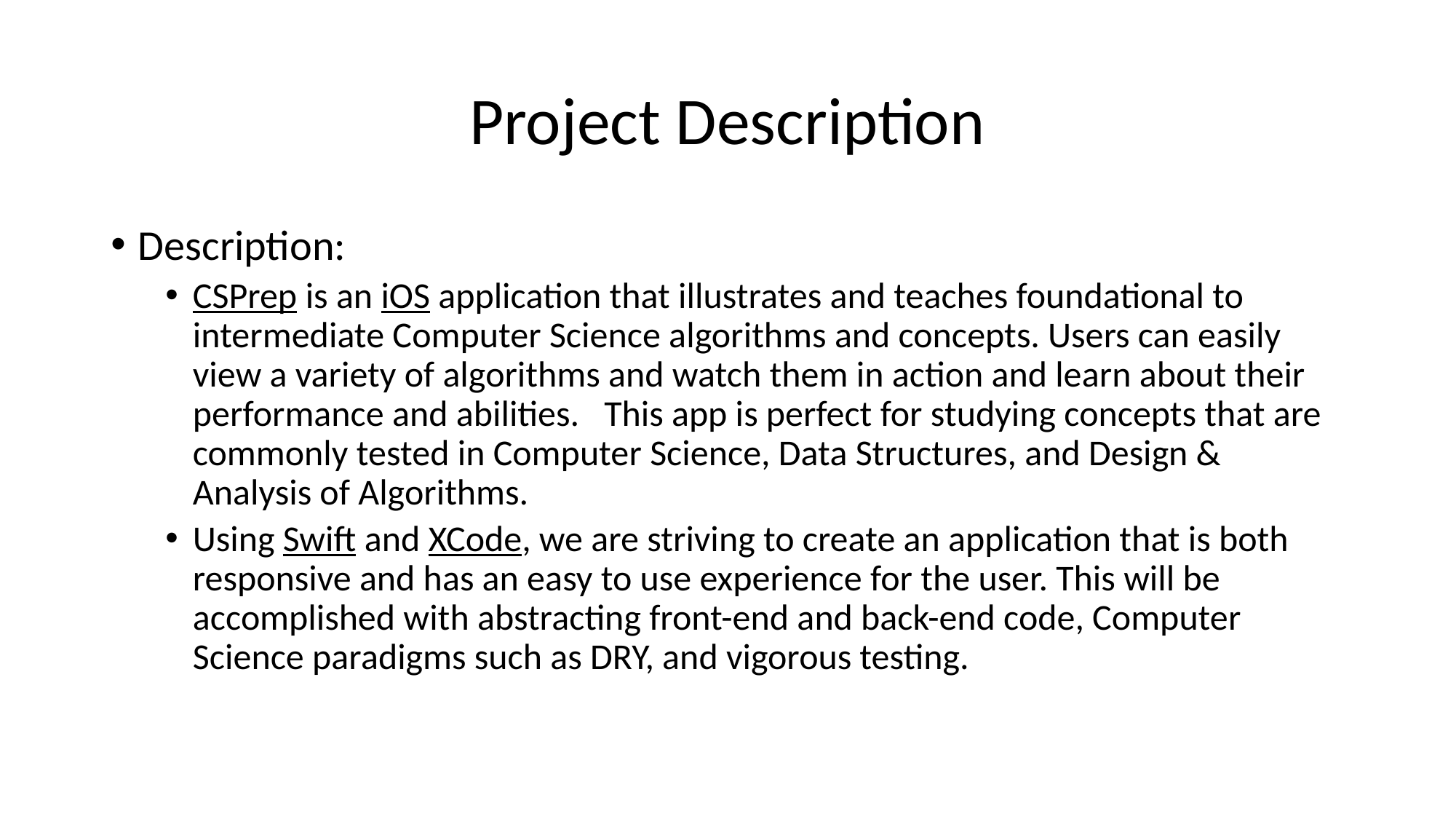

# Project Description
Description:
CSPrep is an iOS application that illustrates and teaches foundational to intermediate Computer Science algorithms and concepts. Users can easily view a variety of algorithms and watch them in action and learn about their performance and abilities.   This app is perfect for studying concepts that are commonly tested in Computer Science, Data Structures, and Design & Analysis of Algorithms.
Using Swift and XCode, we are striving to create an application that is both responsive and has an easy to use experience for the user. This will be accomplished with abstracting front-end and back-end code, Computer Science paradigms such as DRY, and vigorous testing.